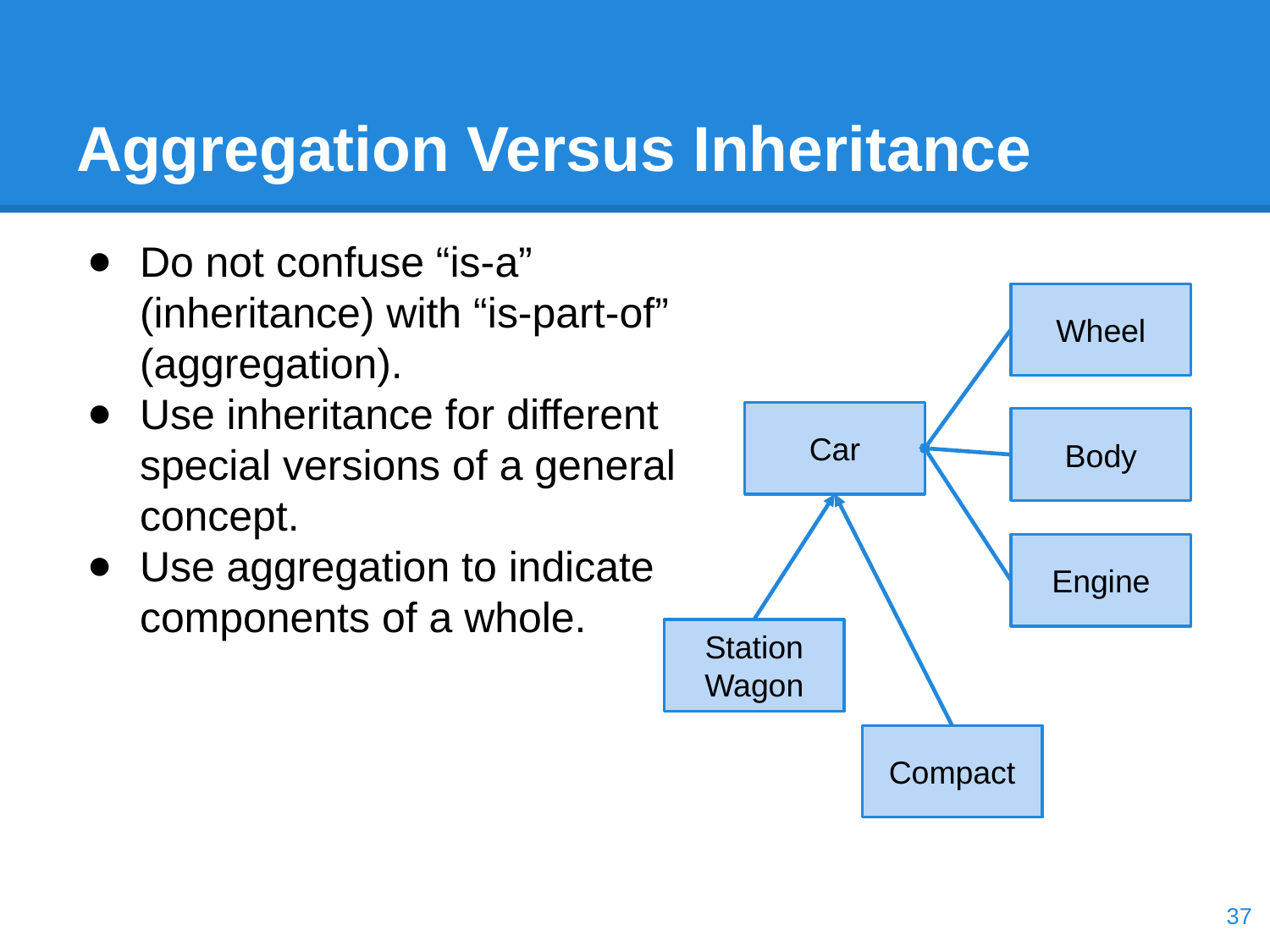

# Aggregation Versus Inheritance
Do not confuse “is-a” (inheritance) with “is-part-of” (aggregation).
Use inheritance for different special versions of a general concept.
Use aggregation to indicate components of a whole.

Wheel
Car
Body
Engine
Station Wagon
Compact
37